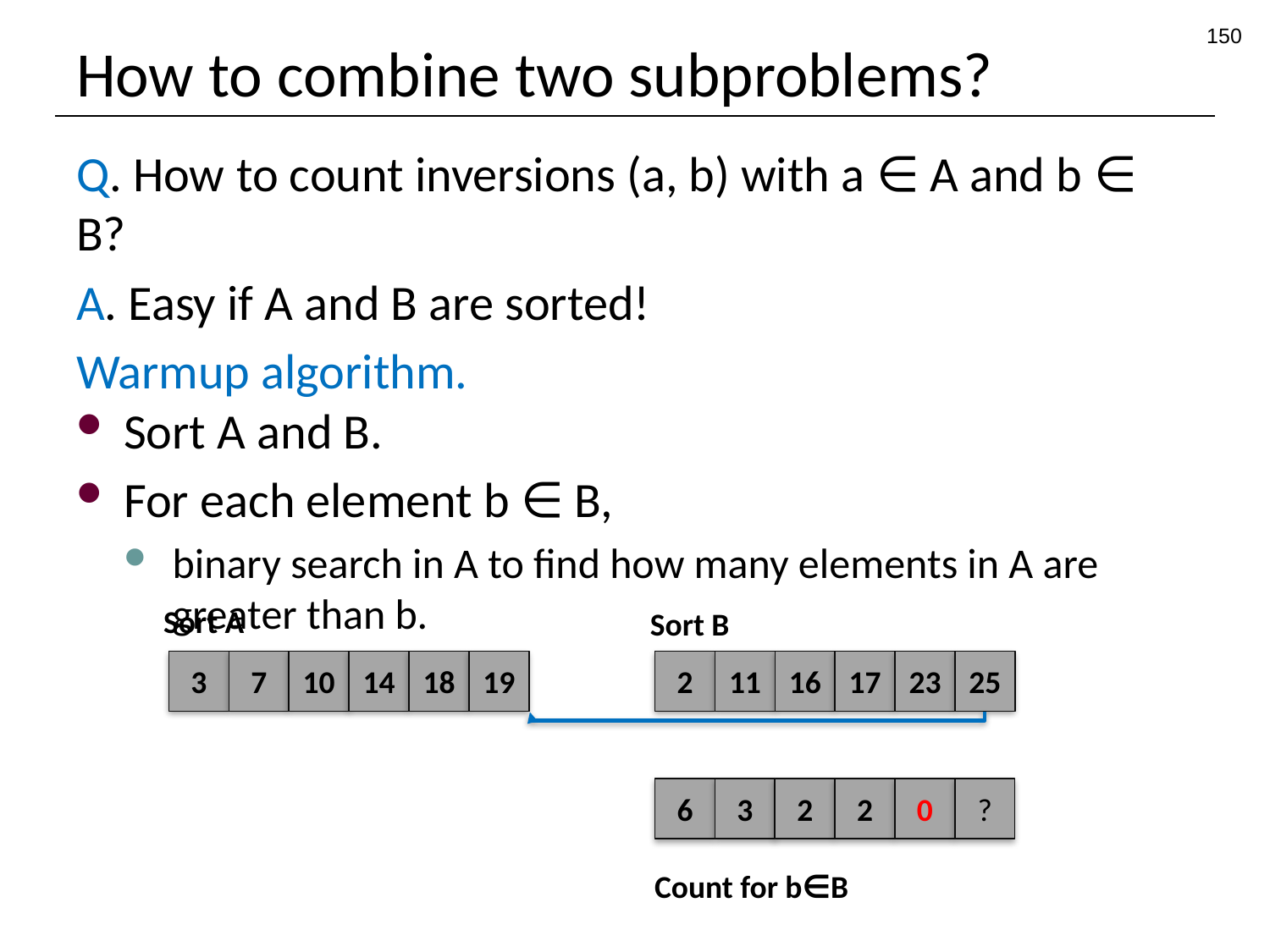

150
# How to combine two subproblems?
Q. How to count inversions (a, b) with a ∈ A and b ∈ B?
A. Easy if A and B are sorted!
Warmup algorithm.
Sort A and B.
For each element b ∈ B,
binary search in A to find how many elements in A are greater than b.
Sort A
Sort B
3
7
10
14
18
19
2
11
16
17
23
25
6
3
2
2
0
?
Count for b∈B